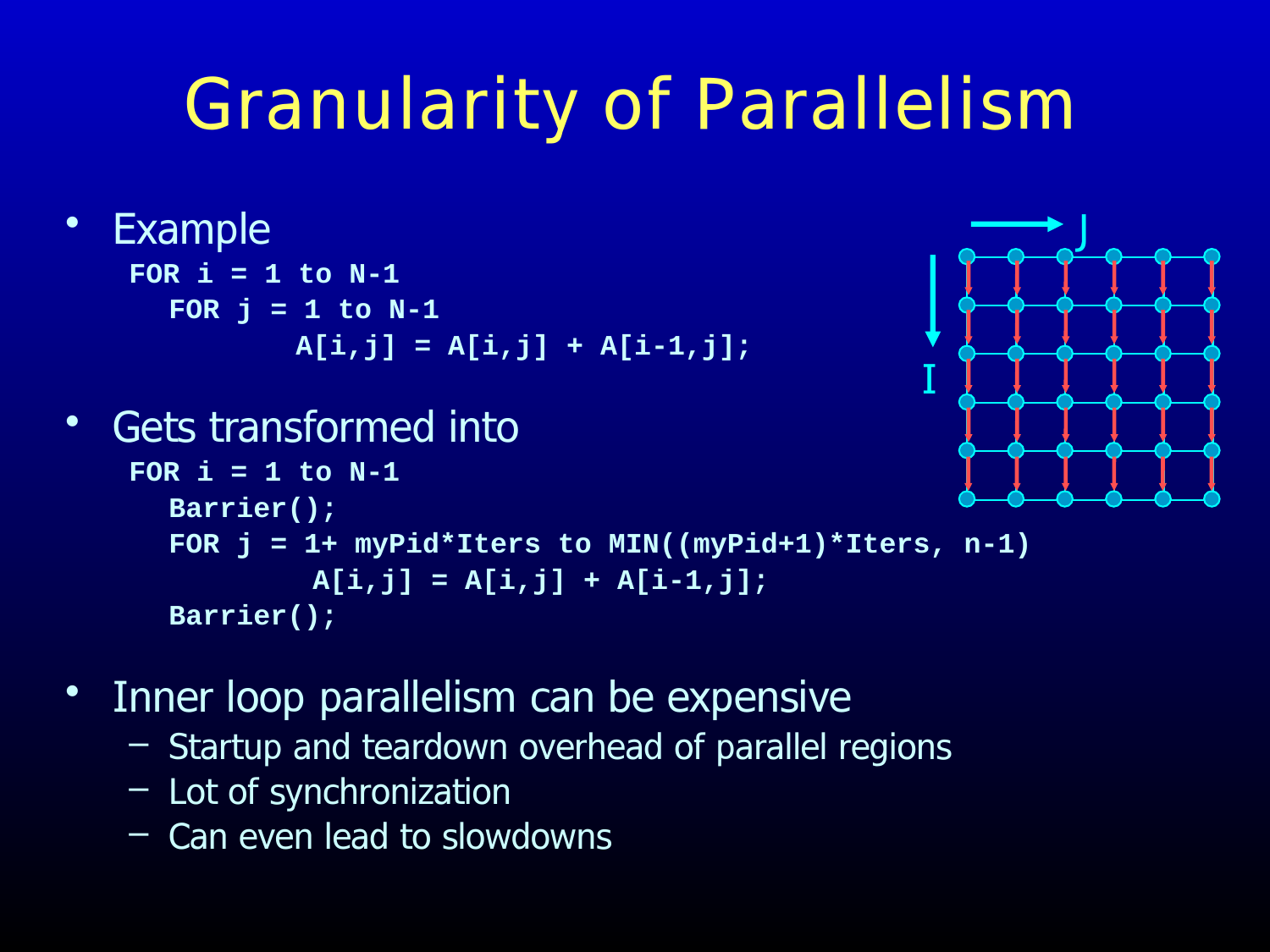

# Granularity of Parallelism
J

I
Example
FOR i = 1 to N-1
	FOR j = 1 to N-1
		A[i,j] = A[i,j] + A[i-1,j];

Gets transformed into
FOR i = 1 to N-1
	Barrier();
	FOR j = 1+ myPid*Iters to MIN((myPid+1)*Iters, n-1)
		 A[i,j] = A[i,j] + A[i-1,j];
	Barrier();

Inner loop parallelism can be expensive
Startup and teardown overhead of parallel regions
Lot of synchronization
Can even lead to slowdowns